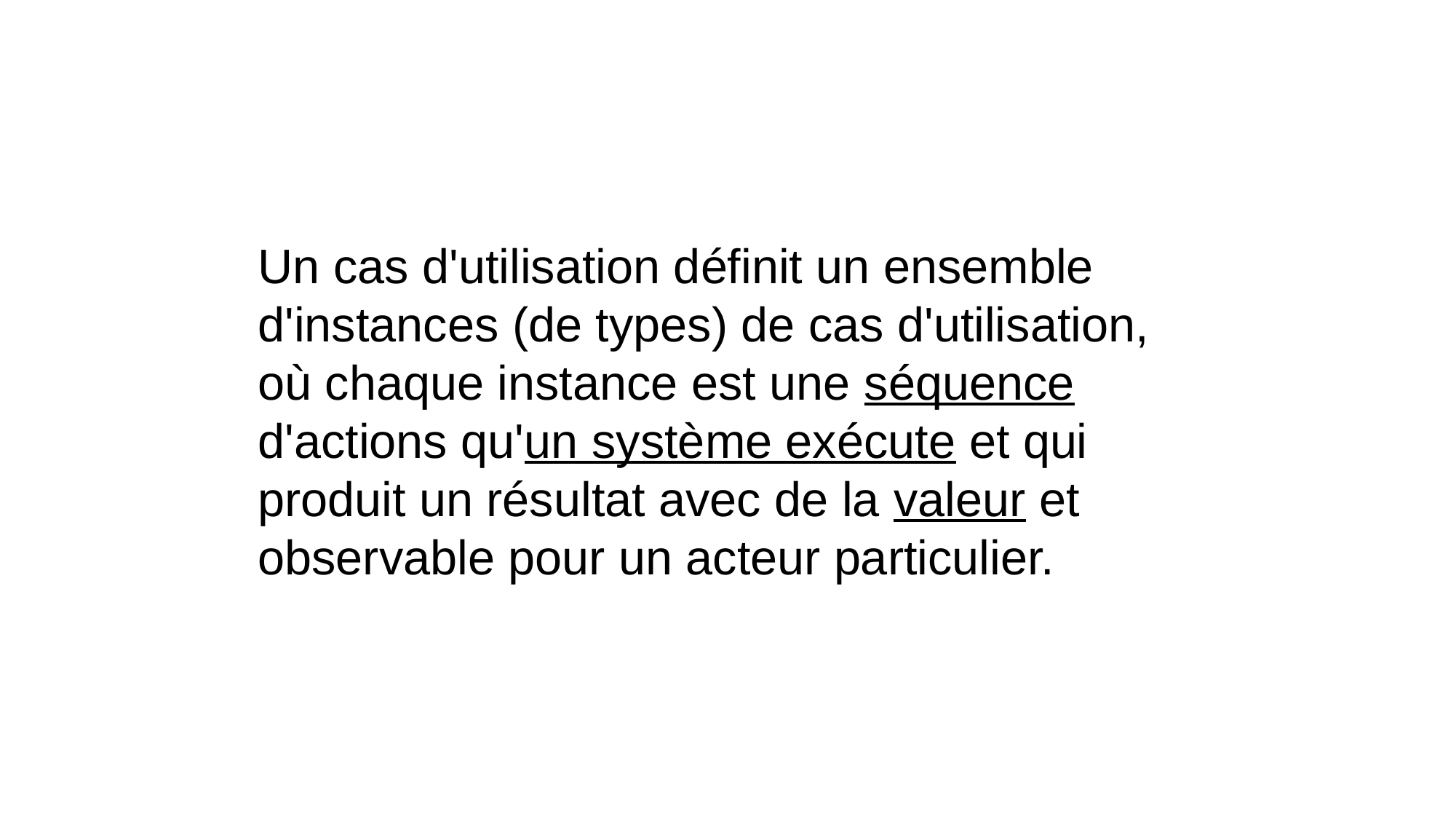

Un cas d'utilisation définit un ensemble d'instances (de types) de cas d'utilisation, où chaque instance est une séquence d'actions qu'un système exécute et qui produit un résultat avec de la valeur et observable pour un acteur particulier.